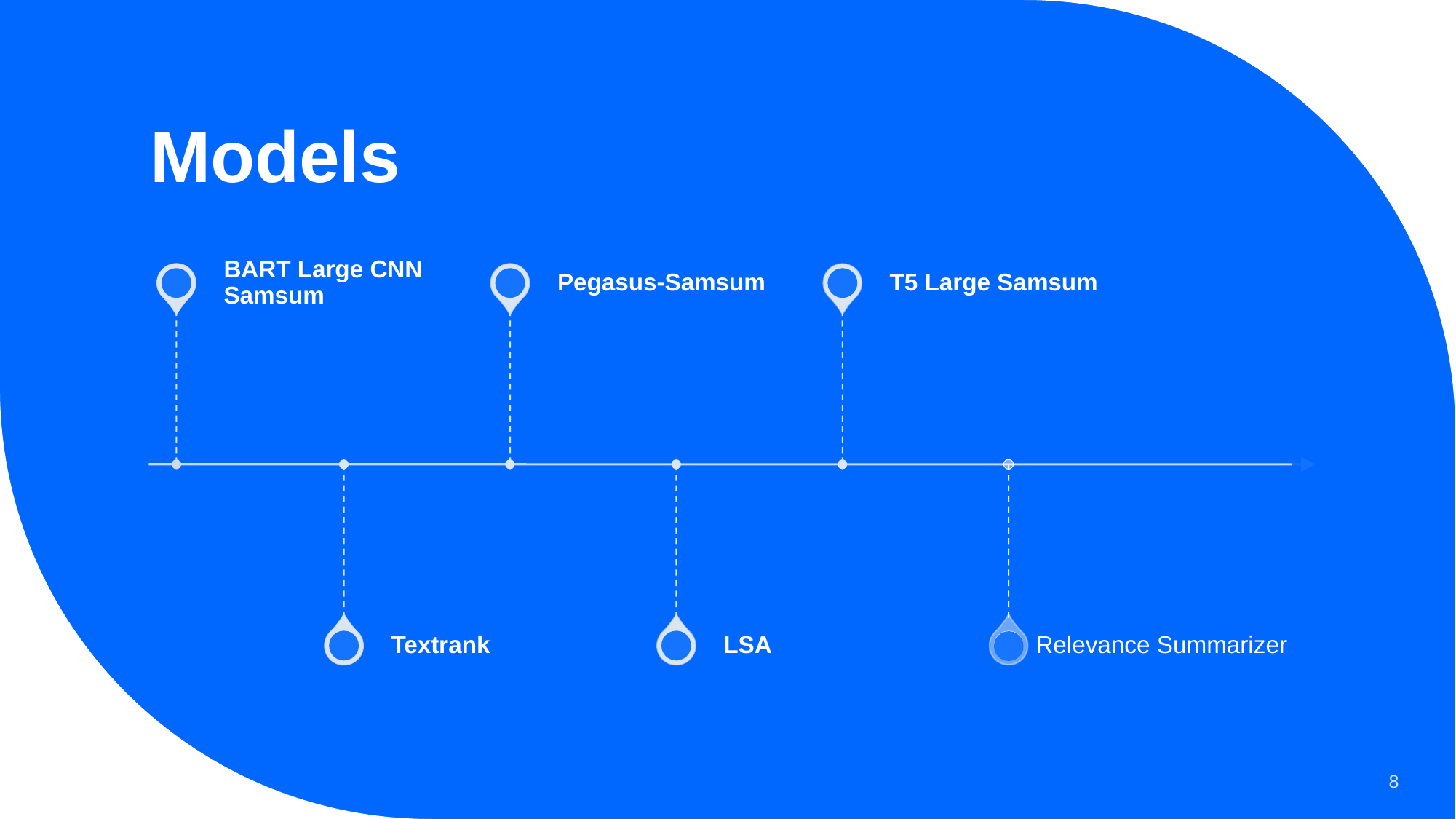

# Models

BART Large CNN Samsum

Textrank

Pegasus-Samsum

LSA

T5 Large Samsum

Relevance Summarizer

8